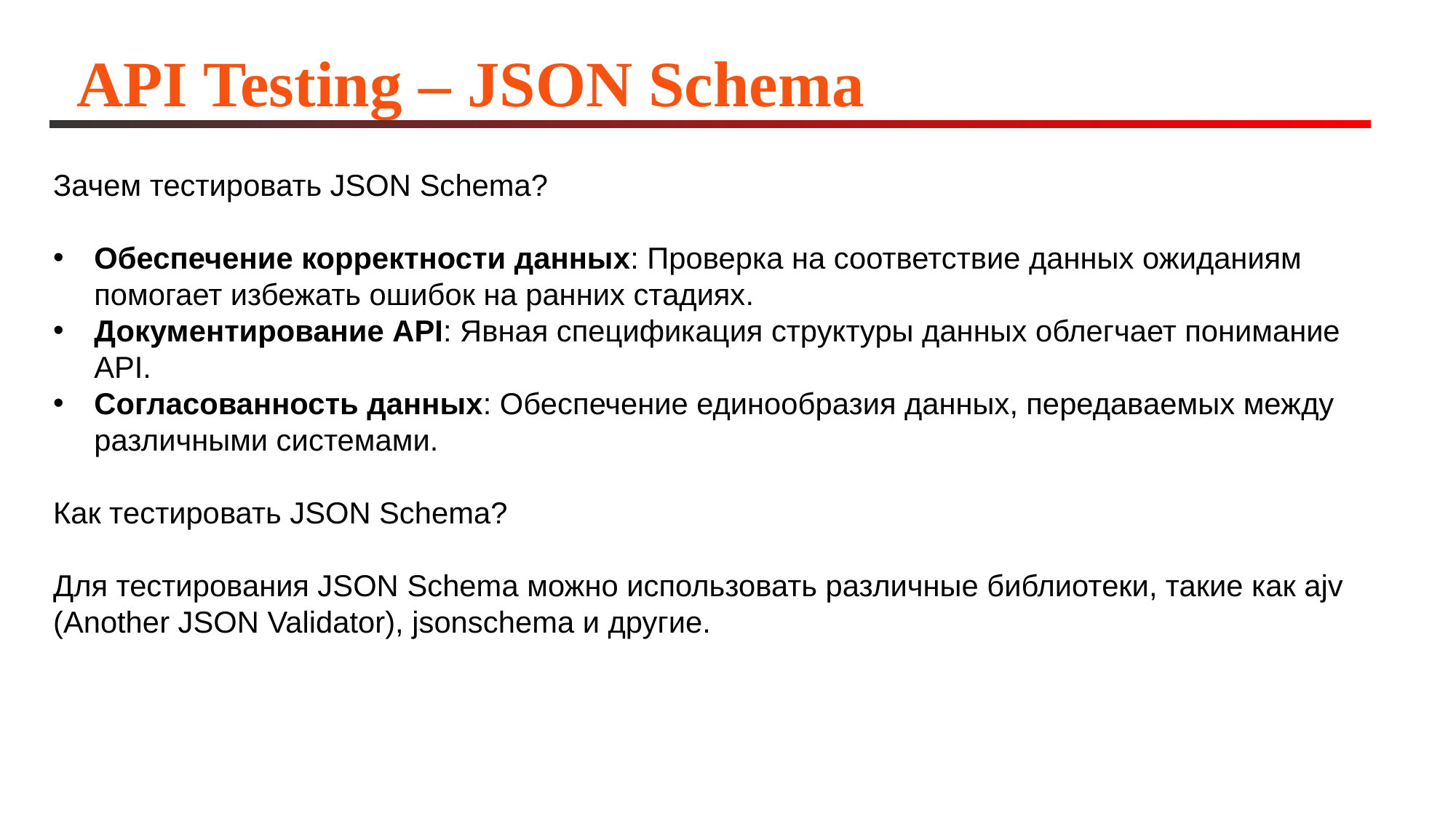

# API Testing – JSON Schema

Зачем тестировать JSON Schema?

Обеспечение корректности данных: Проверка на соответствие данных ожиданиям помогает избежать ошибок на ранних стадиях.
Документирование API: Явная спецификация структуры данных облегчает понимание API.
Согласованность данных: Обеспечение единообразия данных, передаваемых между различными системами.

Как тестировать JSON Schema?

Для тестирования JSON Schema можно использовать различные библиотеки, такие как ajv (Another JSON Validator), jsonschema и другие.